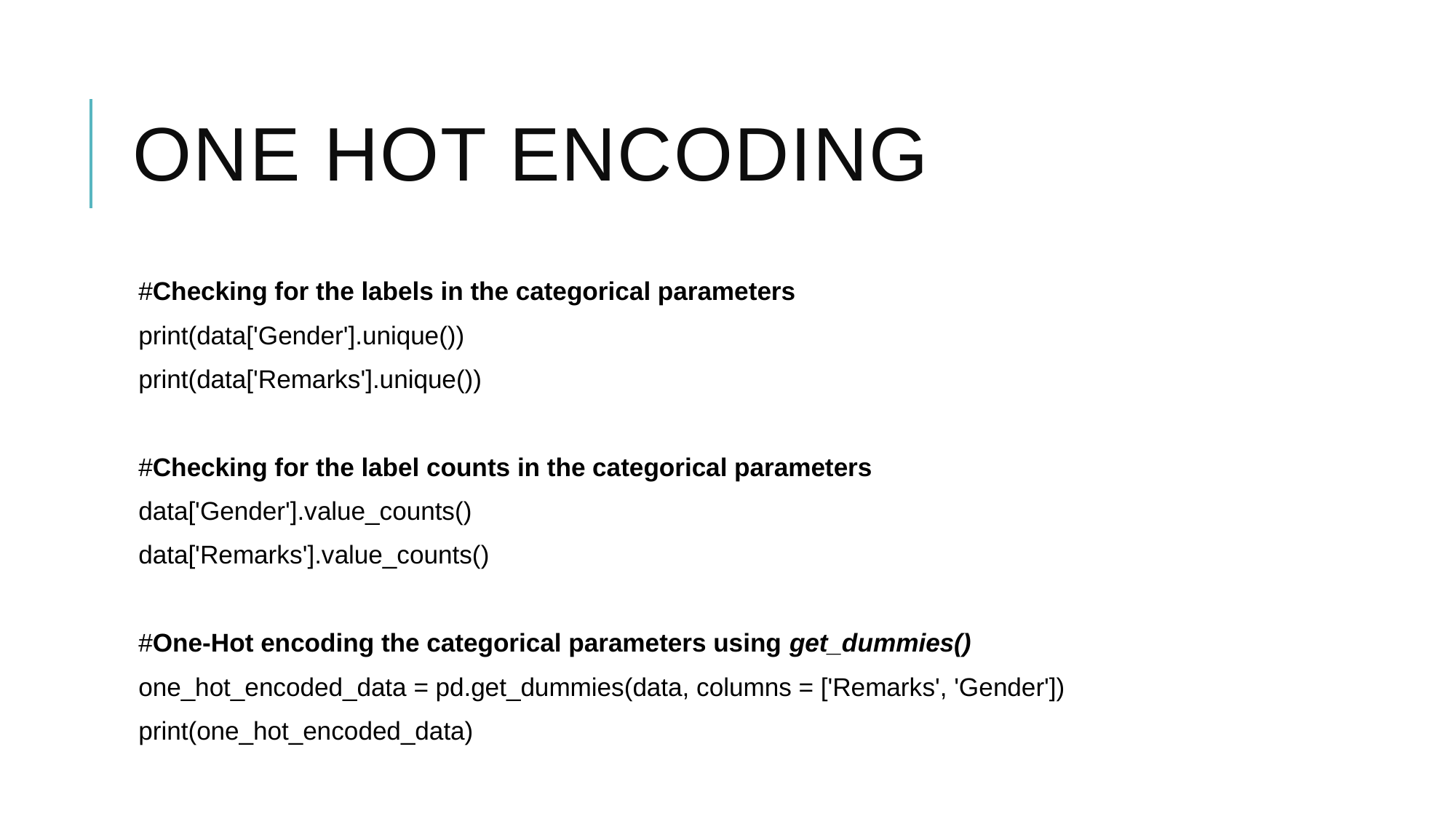

# One hot encoding
#Checking for the labels in the categorical parameters
print(data['Gender'].unique())
print(data['Remarks'].unique())

#Checking for the label counts in the categorical parameters
data['Gender'].value_counts()
data['Remarks'].value_counts()

#One-Hot encoding the categorical parameters using get_dummies()
one_hot_encoded_data = pd.get_dummies(data, columns = ['Remarks', 'Gender'])
print(one_hot_encoded_data)